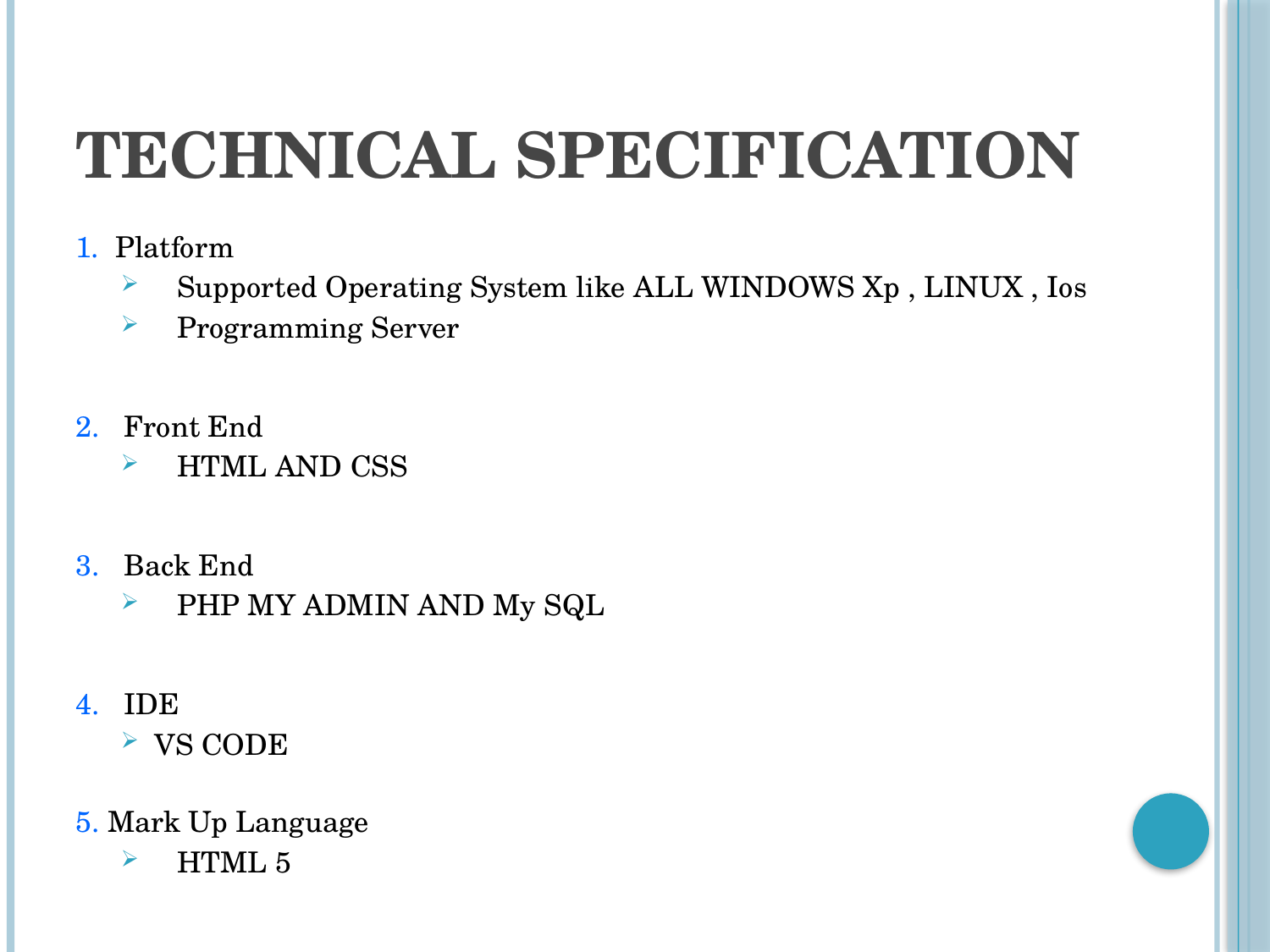

# Technical Specification
1.  Platform
Supported Operating System like ALL WINDOWS Xp , LINUX , Ios
Programming Server

2.   Front End
HTML AND CSS

3.   Back End
PHP MY ADMIN AND My SQL

4.   IDE
VS CODE

5. Mark Up Language
HTML 5